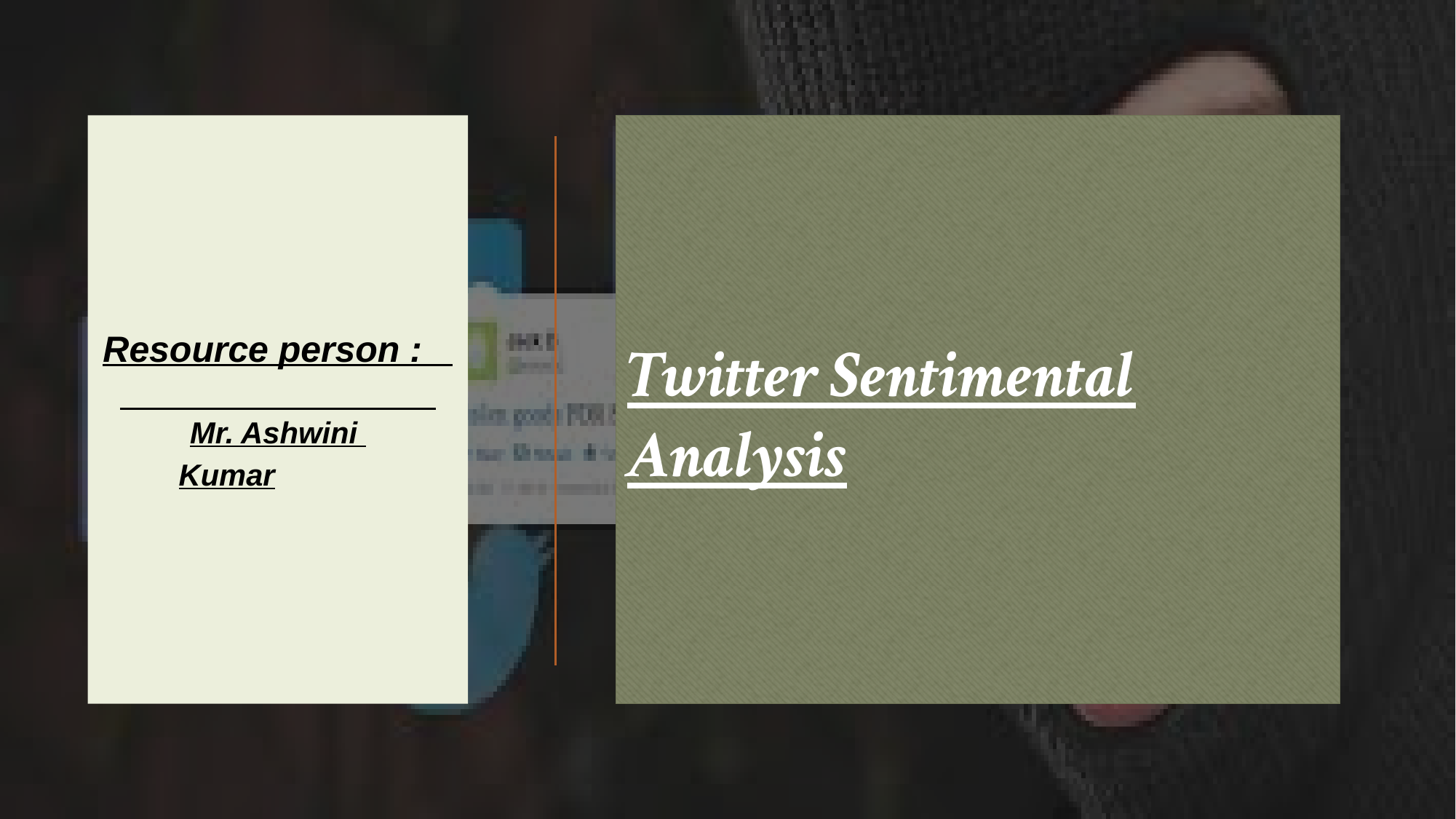

Resource person :                                    Mr. Ashwini  Kumar
# Twitter Sentimental Analysis